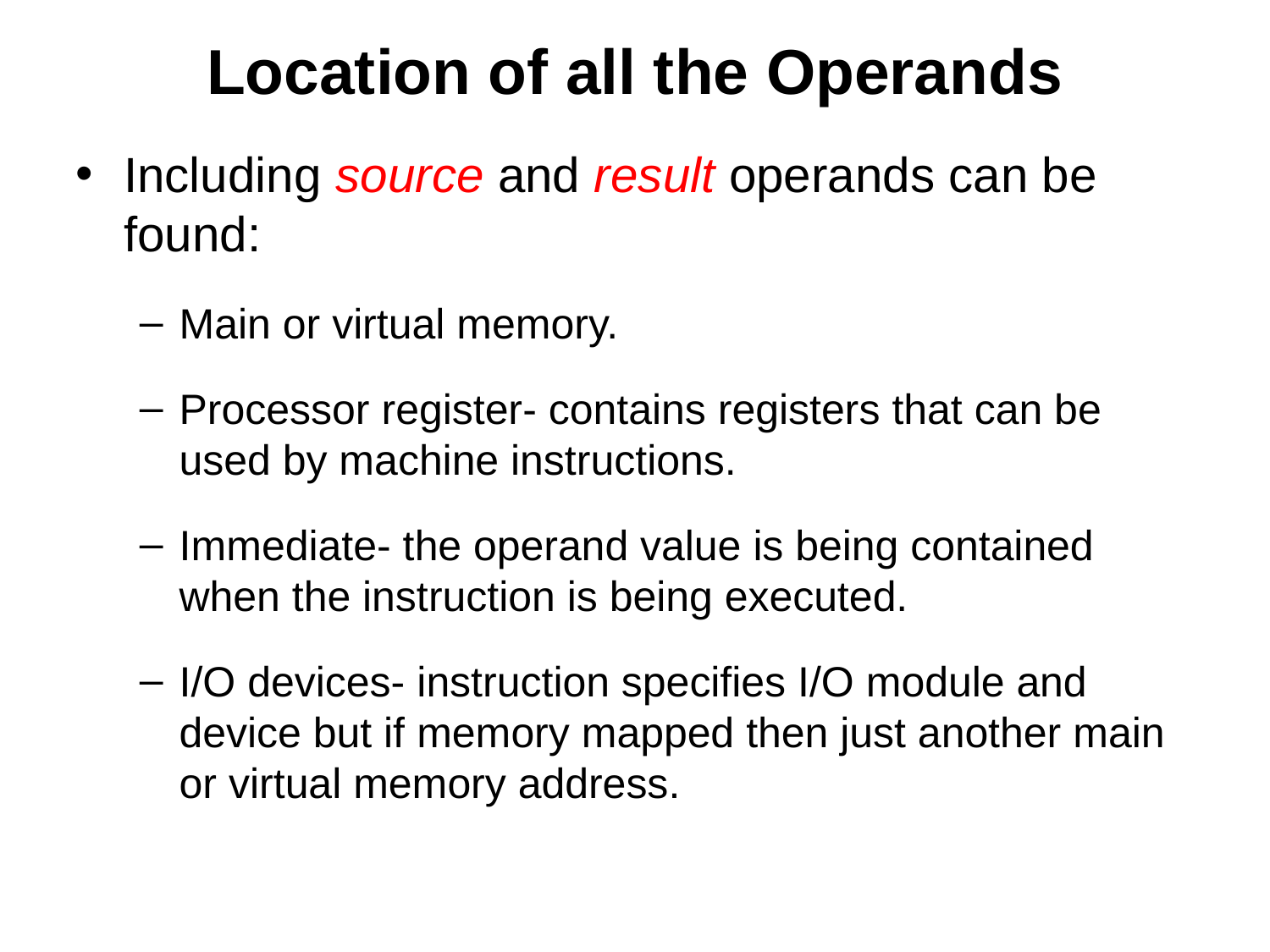

# Location of all the Operands
Including source and result operands can be found:
Main or virtual memory.
Processor register- contains registers that can be used by machine instructions.
Immediate- the operand value is being contained when the instruction is being executed.
I/O devices- instruction specifies I/O module and device but if memory mapped then just another main or virtual memory address.